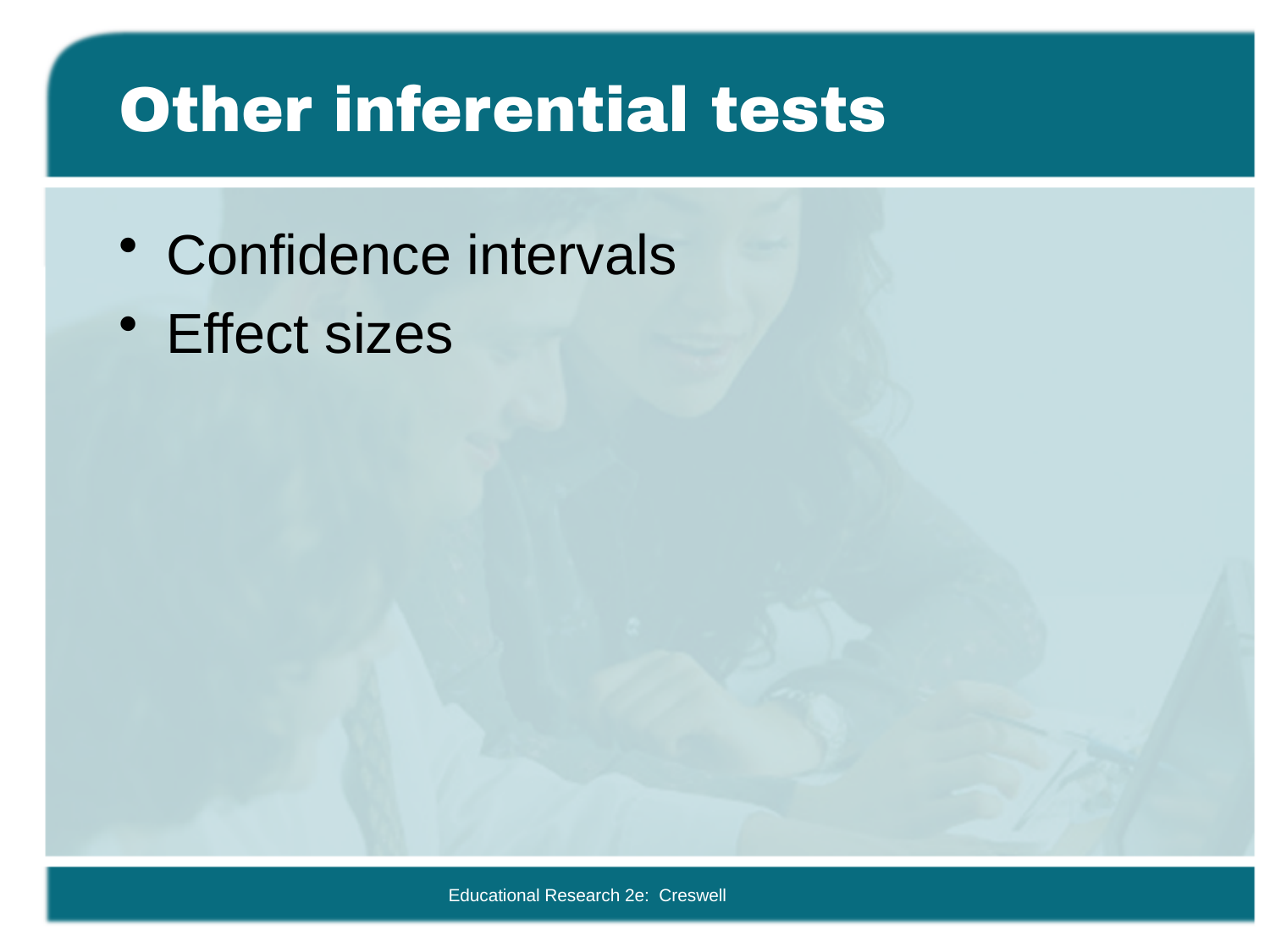

# Other inferential tests
Confidence intervals
Effect sizes
Educational Research 2e:  Creswell